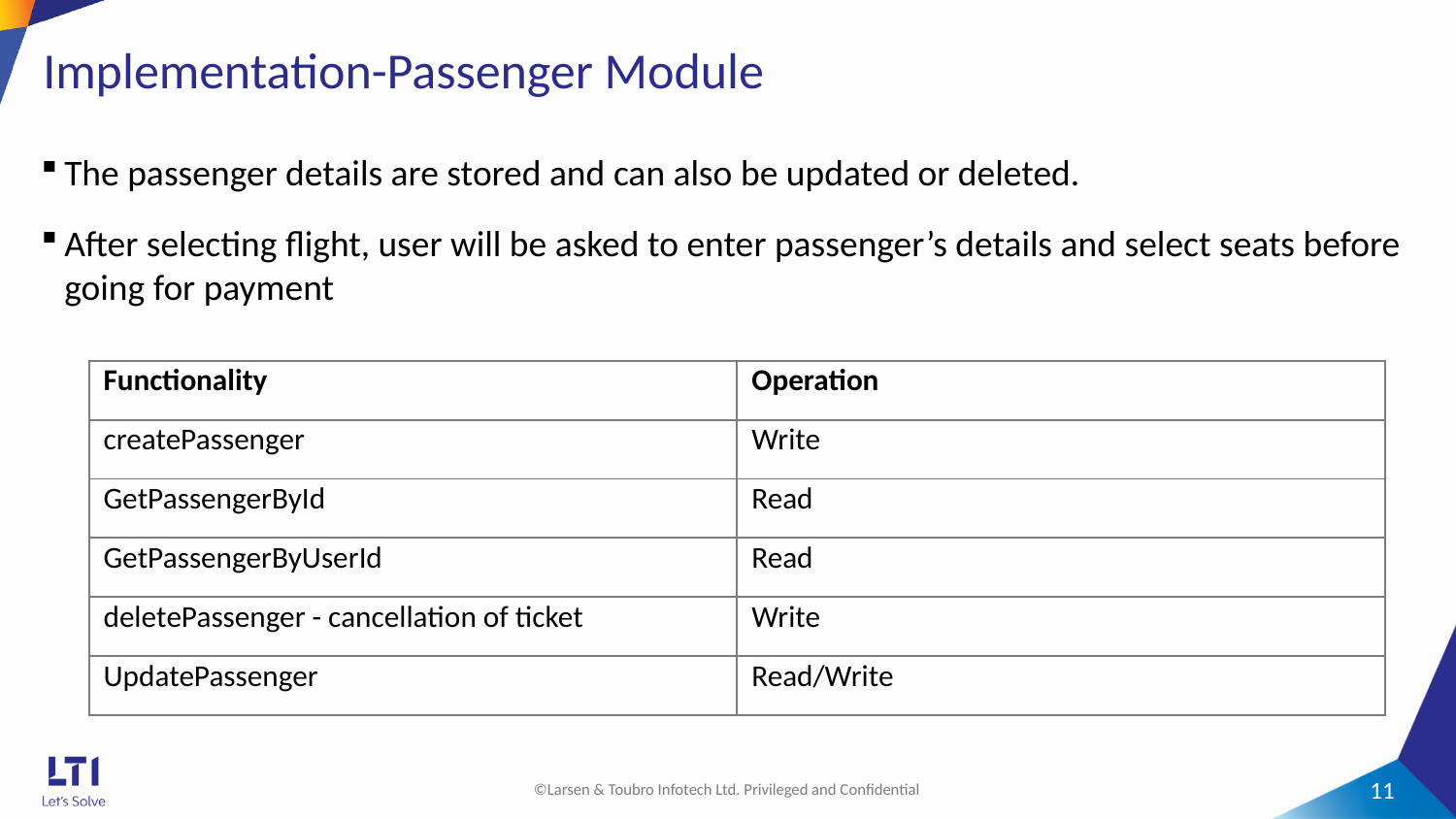

# Implementation-Passenger Module
-
The passenger details are stored and can also be updated or deleted.
After selecting flight, user will be asked to enter passenger’s details and select seats before going for payment

| Functionality | Operation |
| --- | --- |
| createPassenger | Write |
| GetPassengerById | Read |
| GetPassengerByUserId | Read |
| deletePassenger - cancellation of ticket | Write |
| UpdatePassenger | Read/Write |